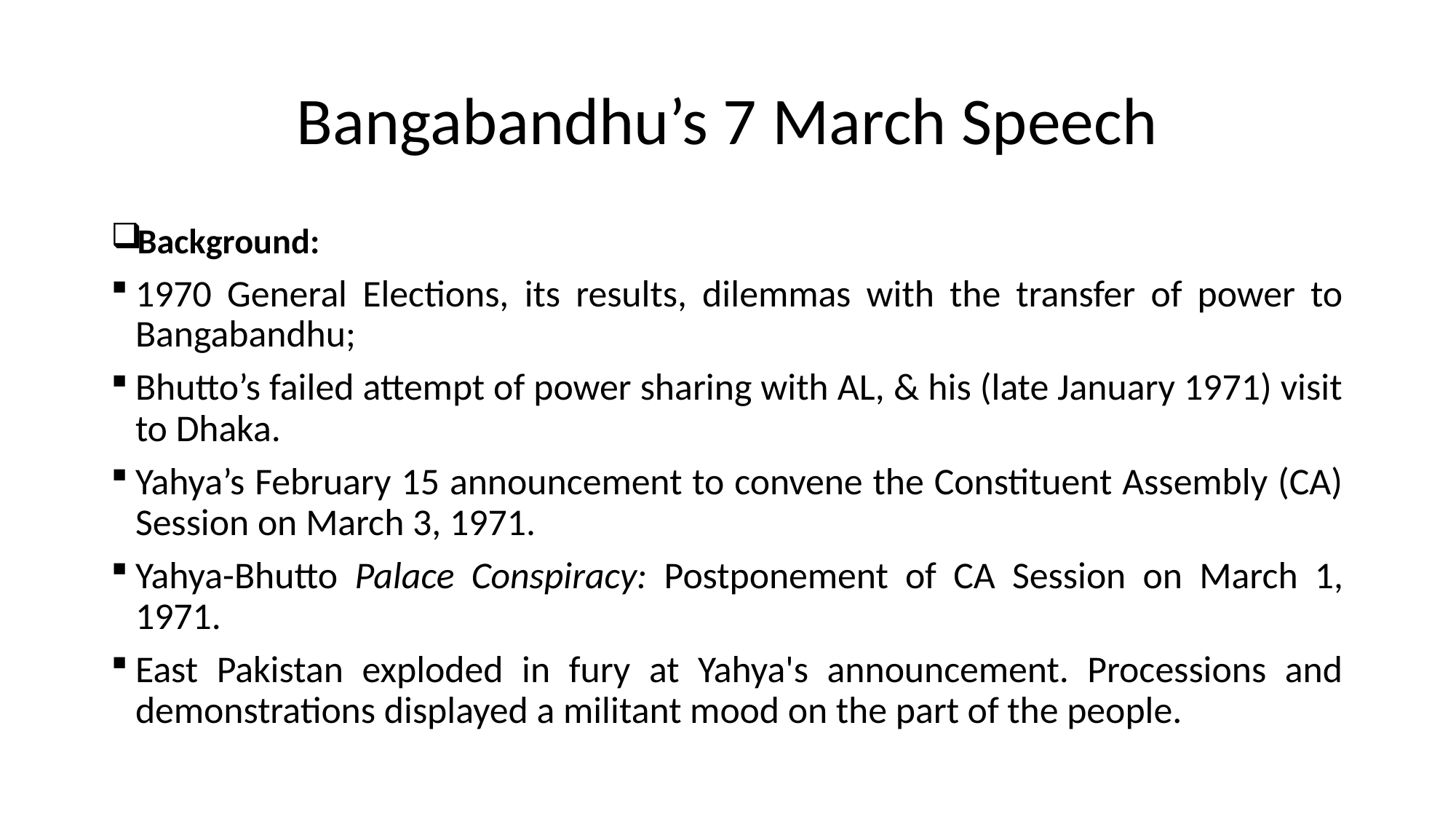

# Bangabandhu’s 7 March Speech
Background:
1970 General Elections, its results, dilemmas with the transfer of power to Bangabandhu;
Bhutto’s failed attempt of power sharing with AL, & his (late January 1971) visit to Dhaka.
Yahya’s February 15 announcement to convene the Constituent Assembly (CA) Session on March 3, 1971.
Yahya-Bhutto Palace Conspiracy: Postponement of CA Session on March 1, 1971.
East Pakistan exploded in fury at Yahya's announcement. Processions and demonstrations displayed a militant mood on the part of the people.